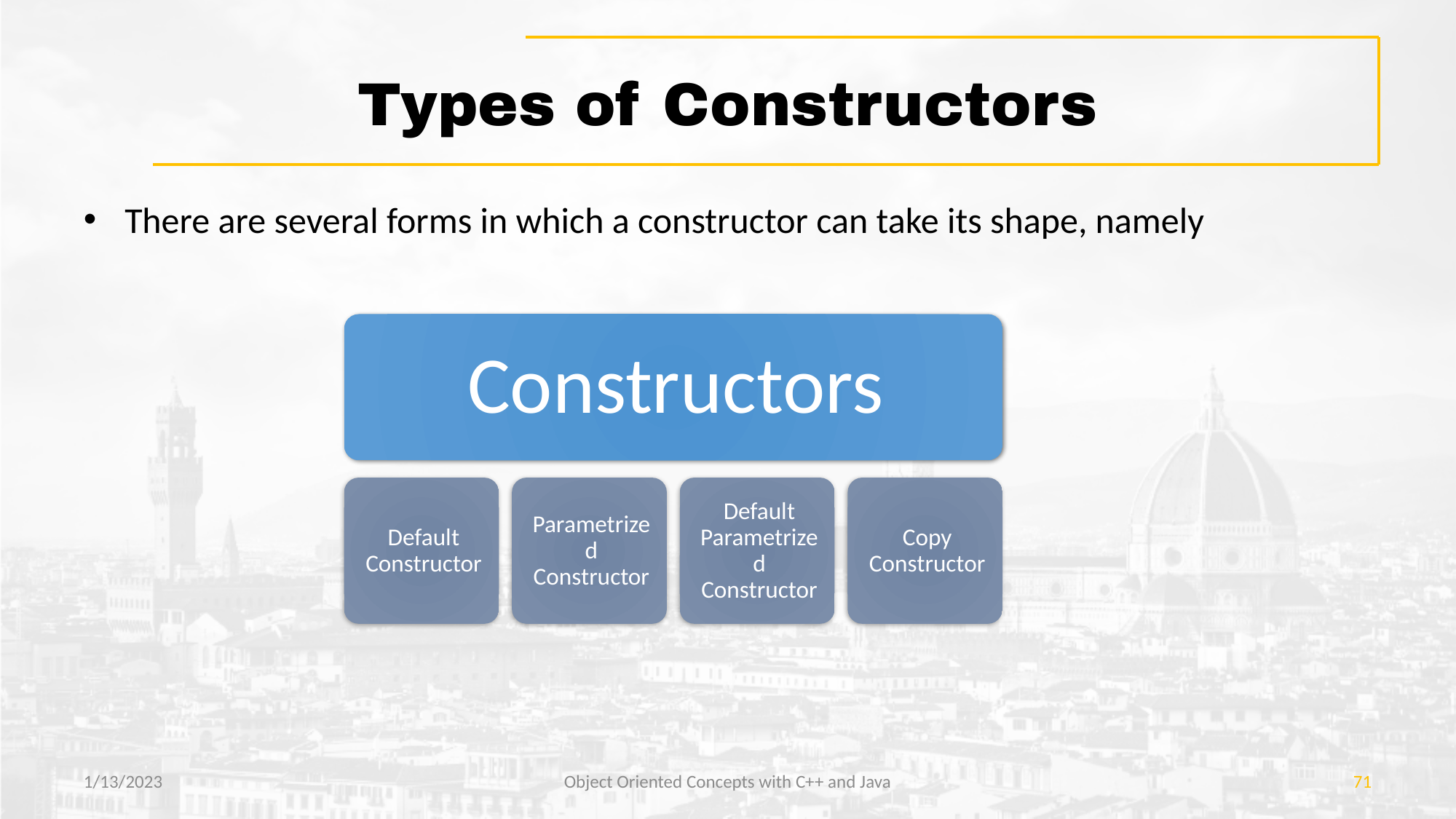

# Types of Constructors
There are several forms in which a constructor can take its shape, namely
Constructors
Default Constructor
Parametrized Constructor
Default Parametrized Constructor
Copy Constructor
1/13/2023
Object Oriented Concepts with C++ and Java
71